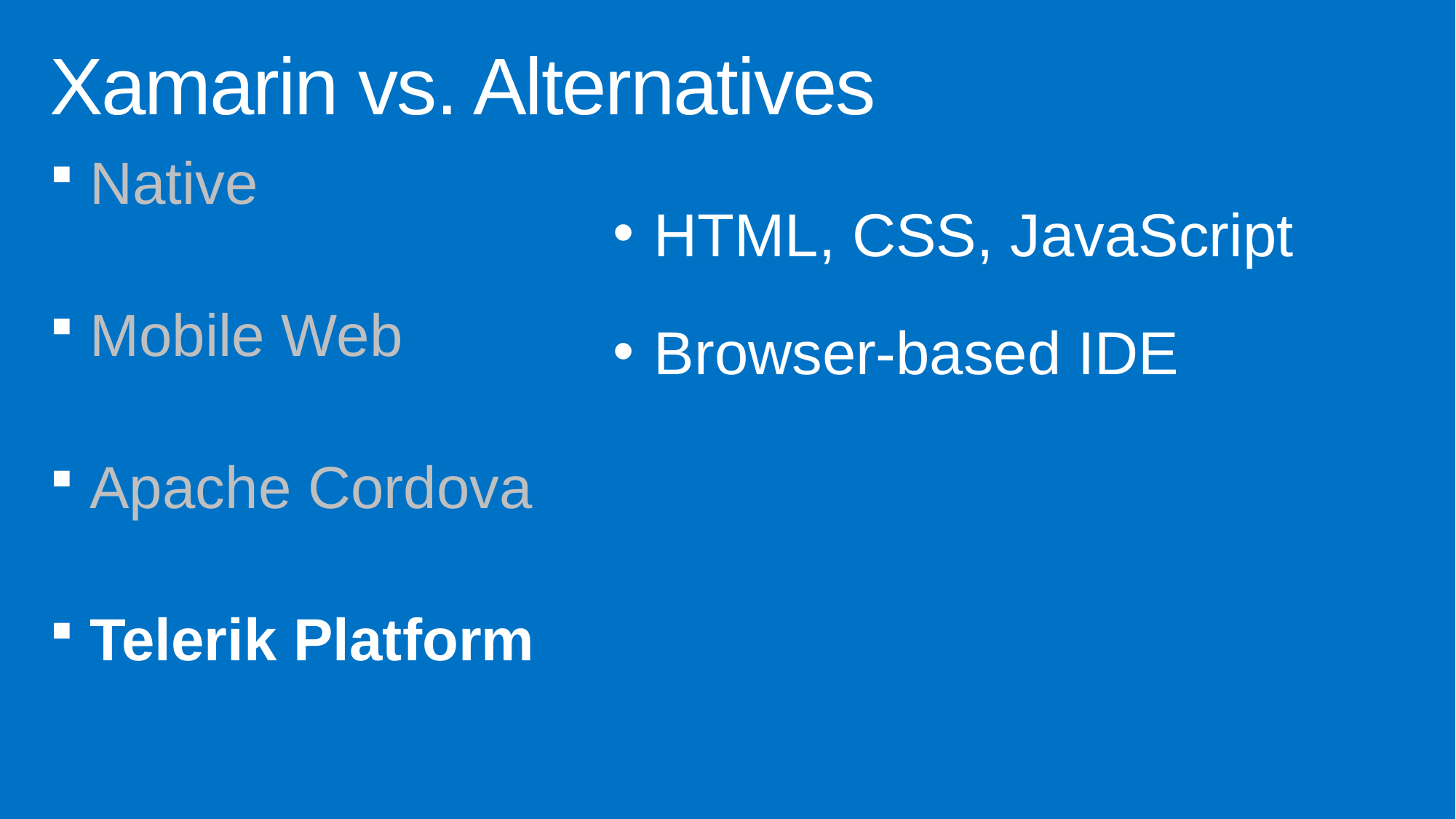

# Xamarin vs. Alternatives
HTML, CSS, JavaScript
Browser-based IDE
Native

Mobile Web

Apache Cordova

Telerik Platform